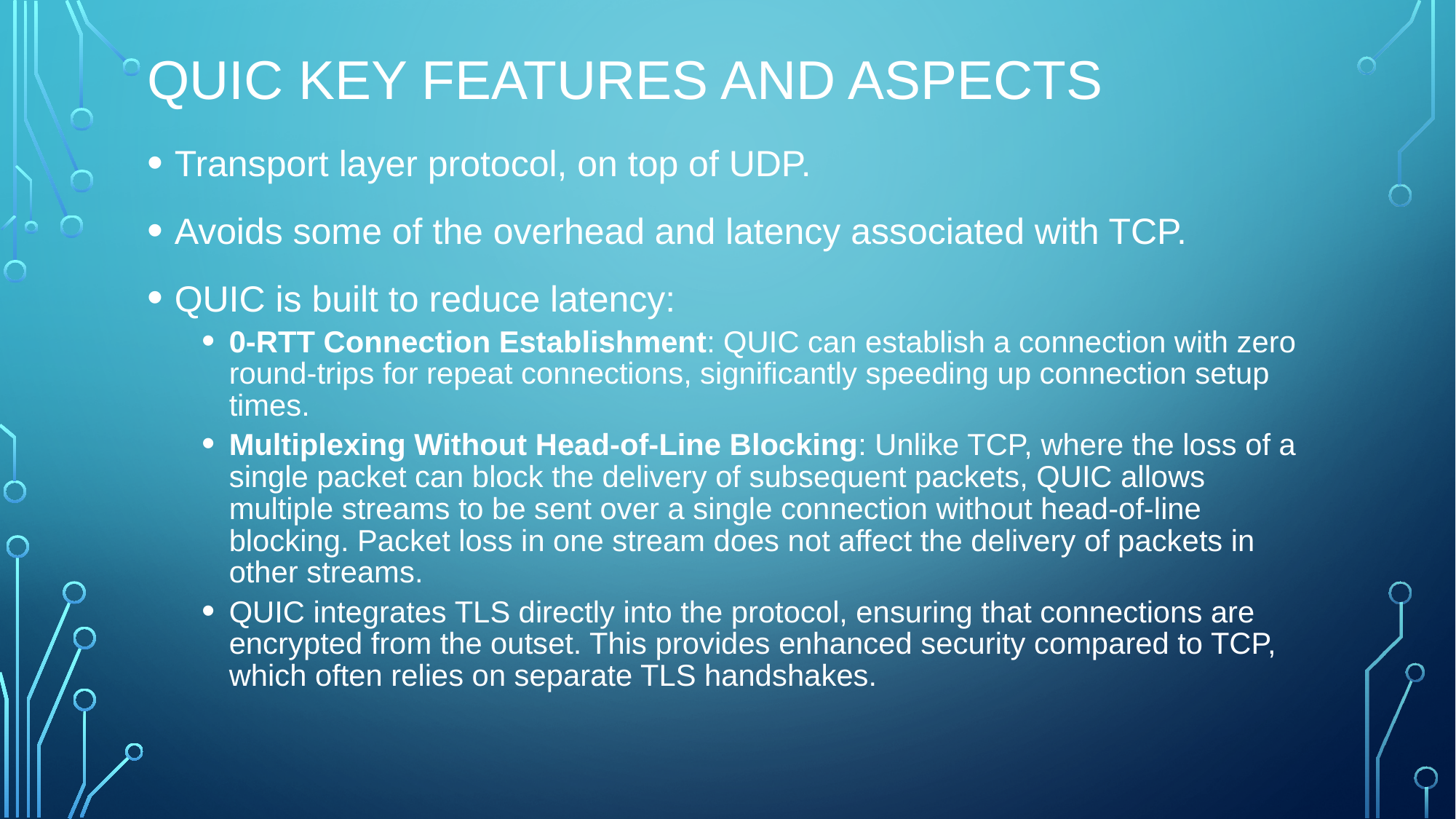

# QUIC key features and aspects
Transport layer protocol, on top of UDP.
Avoids some of the overhead and latency associated with TCP.
QUIC is built to reduce latency:
0-RTT Connection Establishment: QUIC can establish a connection with zero round-trips for repeat connections, significantly speeding up connection setup times.
Multiplexing Without Head-of-Line Blocking: Unlike TCP, where the loss of a single packet can block the delivery of subsequent packets, QUIC allows multiple streams to be sent over a single connection without head-of-line blocking. Packet loss in one stream does not affect the delivery of packets in other streams.
QUIC integrates TLS directly into the protocol, ensuring that connections are encrypted from the outset. This provides enhanced security compared to TCP, which often relies on separate TLS handshakes.